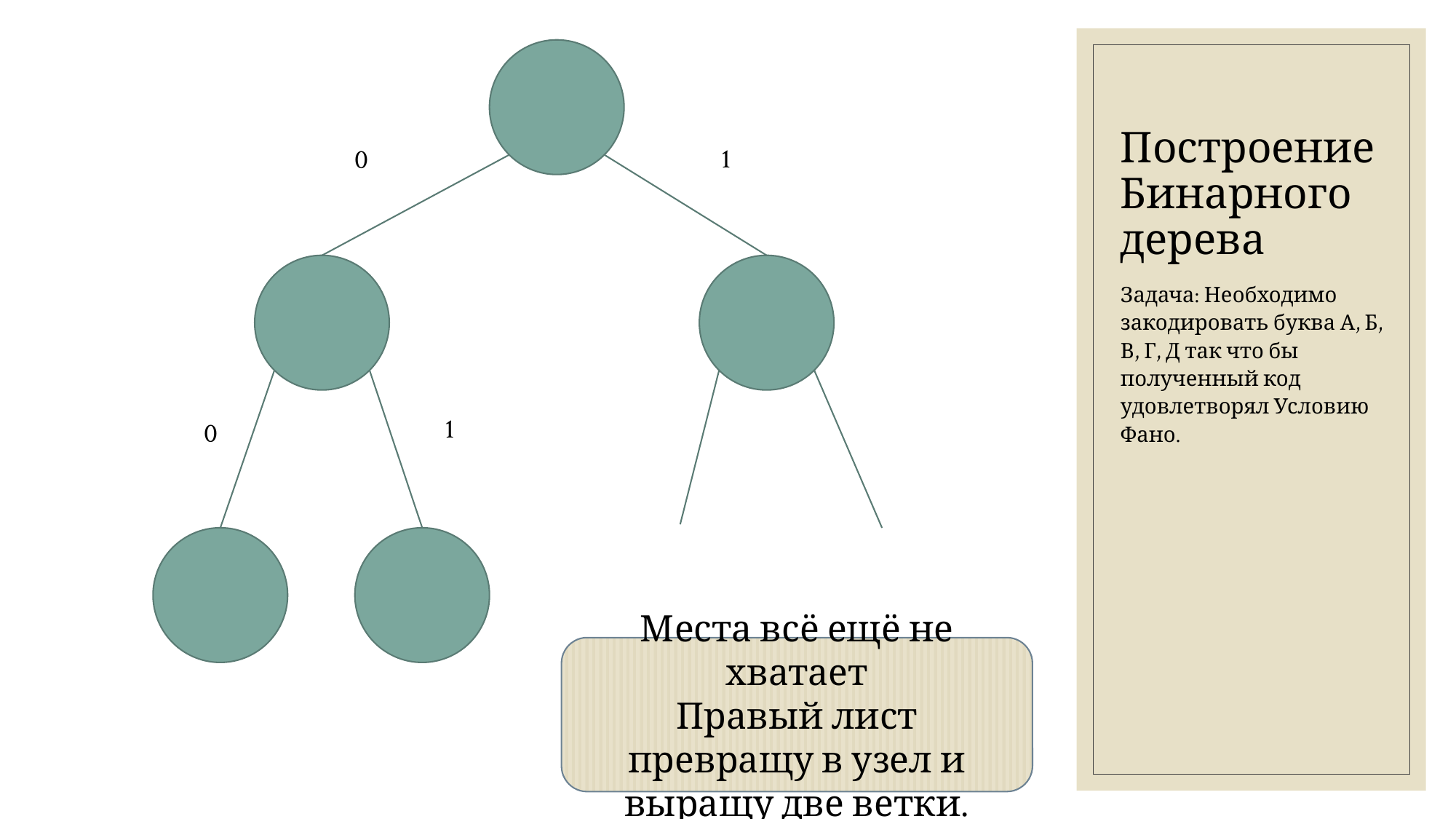

# Построение Бинарного дерева
1
0

Задача: Необходимо закодировать буква А, Б, В, Г, Д так что бы полученный код удовлетворял Условию Фано.
1
0

Места всё ещё не хватает
Правый лист превращу в узел и выращу две ветки.